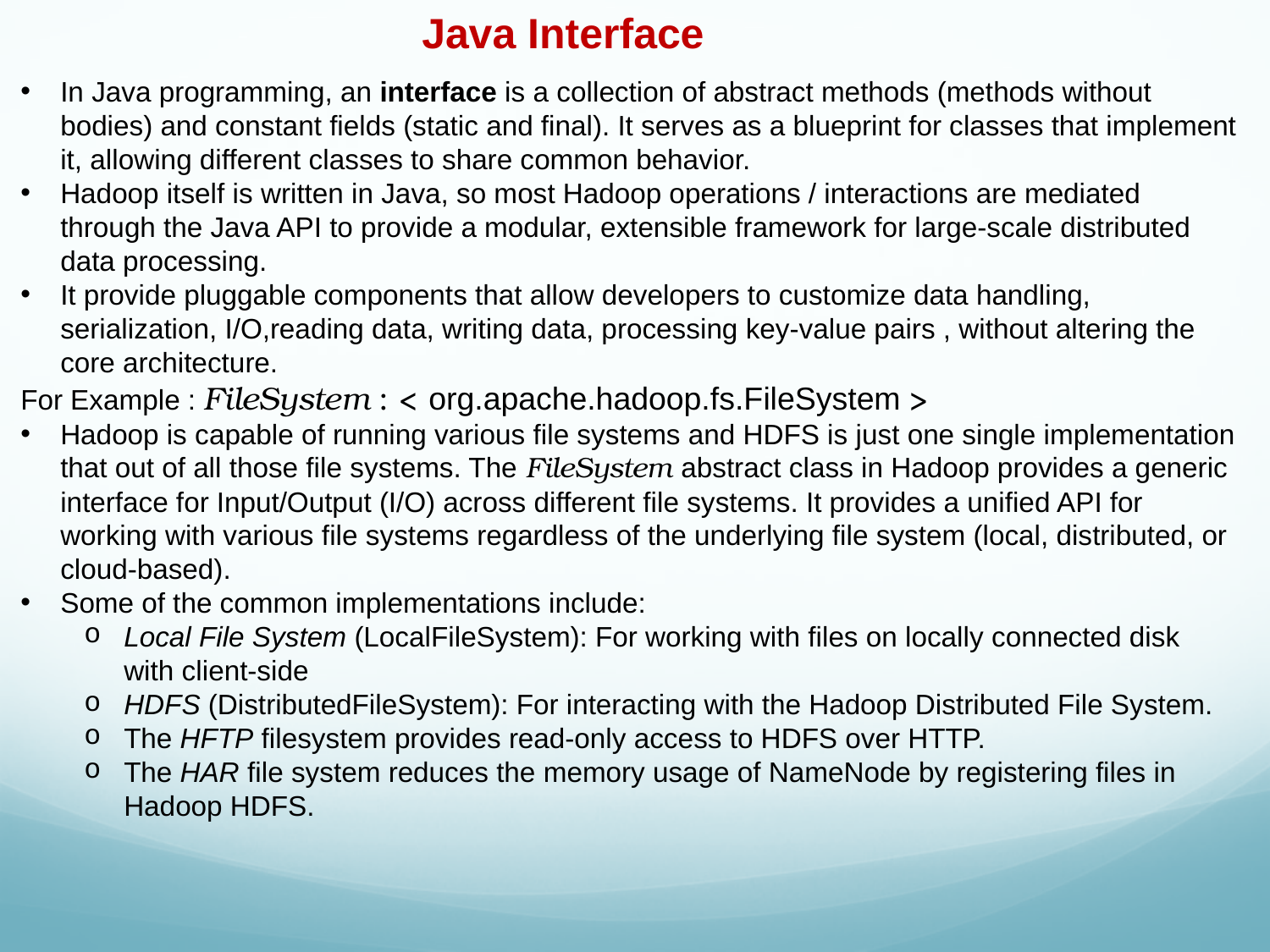

Java Interface
In Java programming, an interface is a collection of abstract methods (methods without bodies) and constant fields (static and final). It serves as a blueprint for classes that implement it, allowing different classes to share common behavior.
Hadoop itself is written in Java, so most Hadoop operations / interactions are mediated through the Java API to provide a modular, extensible framework for large-scale distributed data processing.
It provide pluggable components that allow developers to customize data handling, serialization, I/O,reading data, writing data, processing key-value pairs , without altering the core architecture.
For Example : FileSystem : < org.apache.hadoop.fs.FileSystem >
Hadoop is capable of running various file systems and HDFS is just one single implementation that out of all those file systems. The FileSystem abstract class in Hadoop provides a generic interface for Input/Output (I/O) across different file systems. It provides a unified API for working with various file systems regardless of the underlying file system (local, distributed, or cloud-based).
Some of the common implementations include:
Local File System (LocalFileSystem): For working with files on locally connected disk with client-side
HDFS (DistributedFileSystem): For interacting with the Hadoop Distributed File System.
The HFTP filesystem provides read-only access to HDFS over HTTP.
The HAR file system reduces the memory usage of NameNode by registering files in Hadoop HDFS.